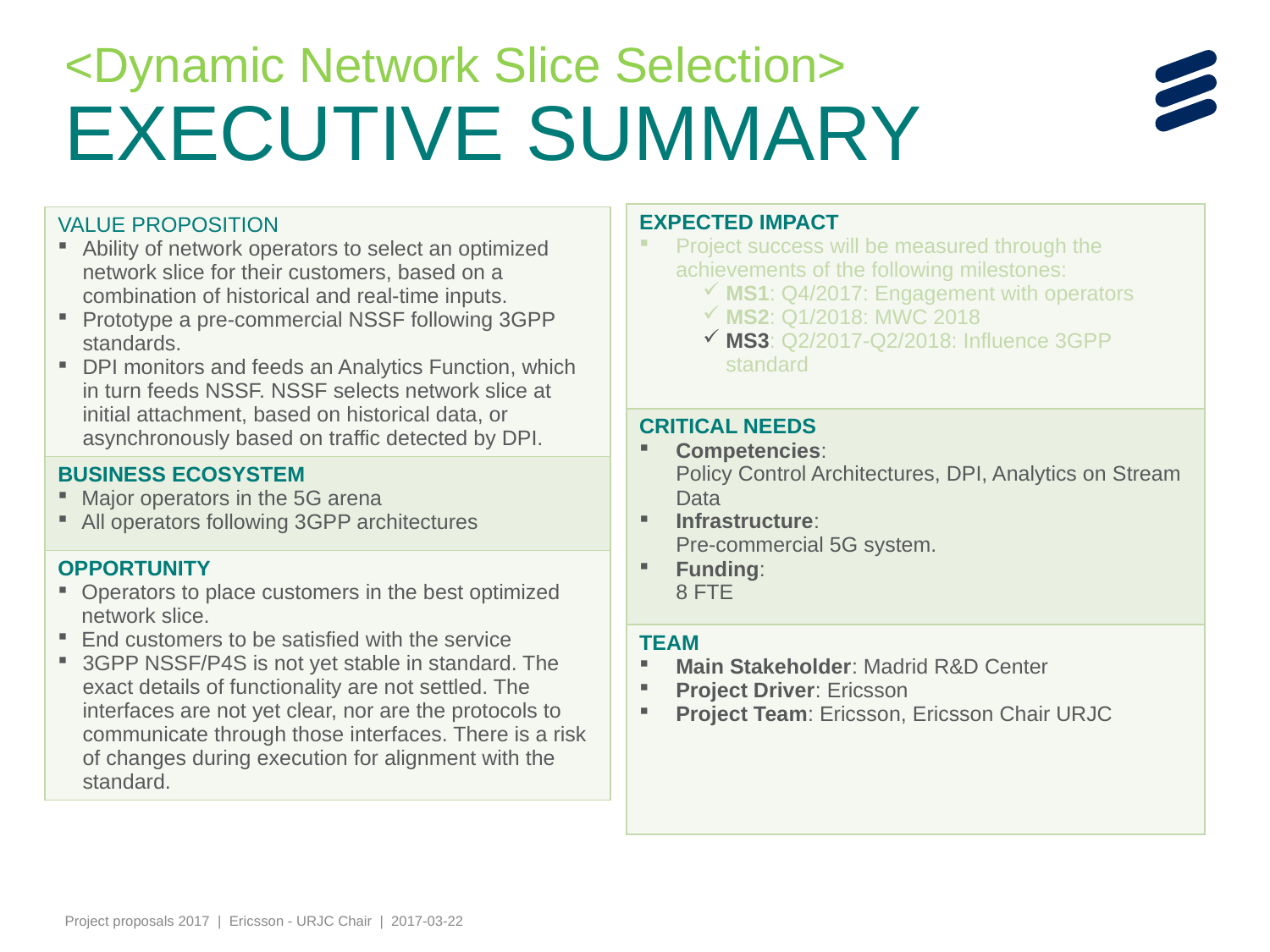

# <Dynamic Network Slice Selection> EXECUTIVE SUMMARY
| EXPECTED IMPACT Project success will be measured through the achievements of the following milestones: MS1: Q4/2017: Engagement with operators MS2: Q1/2018: MWC 2018 MS3: Q2/2017-Q2/2018: Influence 3GPP standard |
| --- |
| CRITICAL NEEDS Competencies: Policy Control Architectures, DPI, Analytics on Stream Data Infrastructure: Pre-commercial 5G system. Funding: 8 FTE |
| TEAM Main Stakeholder: Madrid R&D Center Project Driver: Ericsson Project Team: Ericsson, Ericsson Chair URJC |
| VALUE PROPOSITION Ability of network operators to select an optimized network slice for their customers, based on a combination of historical and real-time inputs. Prototype a pre-commercial NSSF following 3GPP standards. DPI monitors and feeds an Analytics Function, which in turn feeds NSSF. NSSF selects network slice at initial attachment, based on historical data, or asynchronously based on traffic detected by DPI. |
| --- |
| BUSINESS ECOSYSTEM Major operators in the 5G arena All operators following 3GPP architectures |
| OPPORTUNITY Operators to place customers in the best optimized network slice. End customers to be satisfied with the service 3GPP NSSF/P4S is not yet stable in standard. The exact details of functionality are not settled. The interfaces are not yet clear, nor are the protocols to communicate through those interfaces. There is a risk of changes during execution for alignment with the standard. |